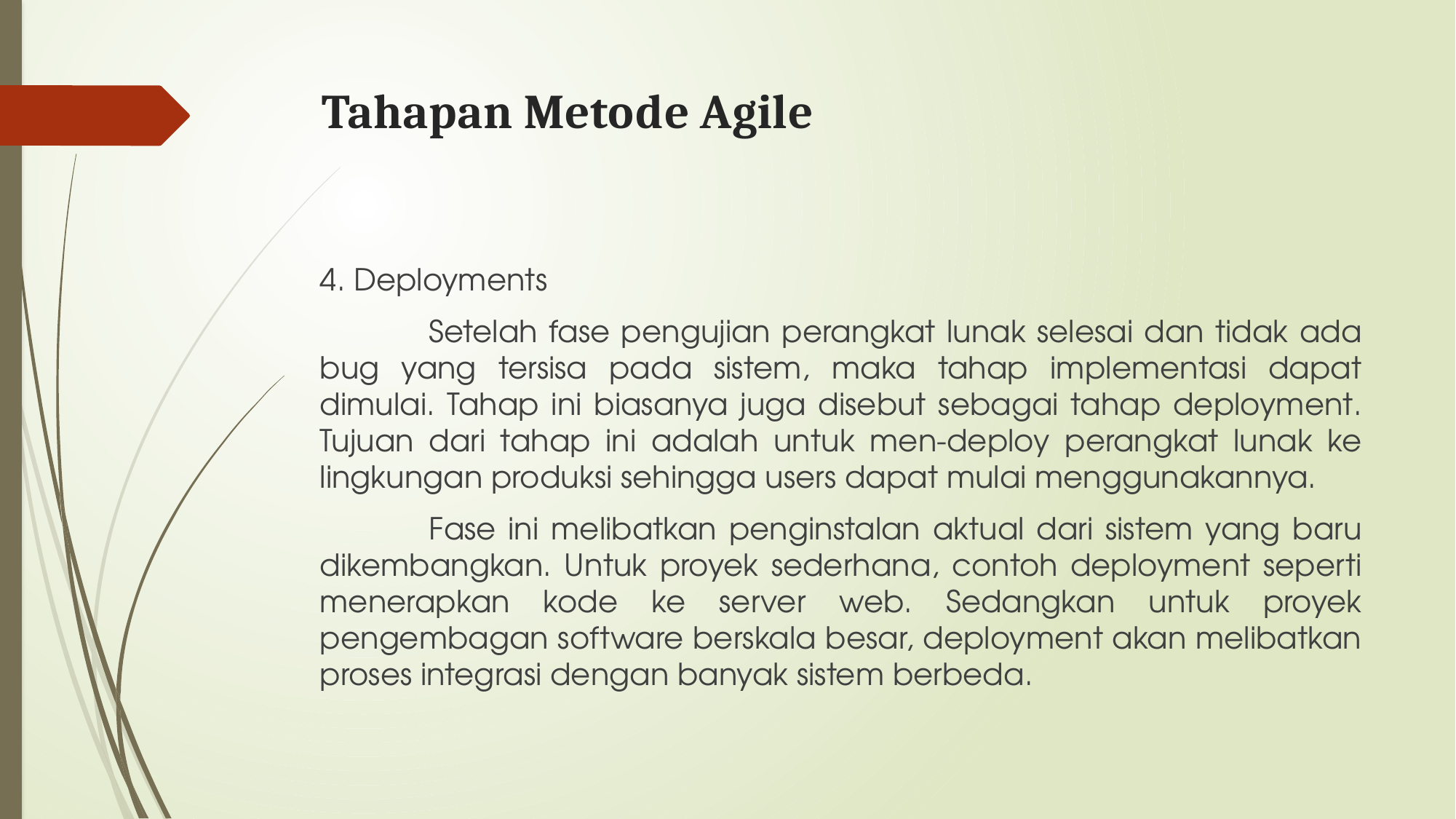

# Tahapan Metode Agile
4. Deployments
	Setelah fase pengujian perangkat lunak selesai dan tidak ada bug yang tersisa pada sistem, maka tahap implementasi dapat dimulai. Tahap ini biasanya juga disebut sebagai tahap deployment. Tujuan dari tahap ini adalah untuk men-deploy perangkat lunak ke lingkungan produksi sehingga users dapat mulai menggunakannya.
	Fase ini melibatkan penginstalan aktual dari sistem yang baru dikembangkan. Untuk proyek sederhana, contoh deployment seperti menerapkan kode ke server web. Sedangkan untuk proyek pengembagan software berskala besar, deployment akan melibatkan proses integrasi dengan banyak sistem berbeda.